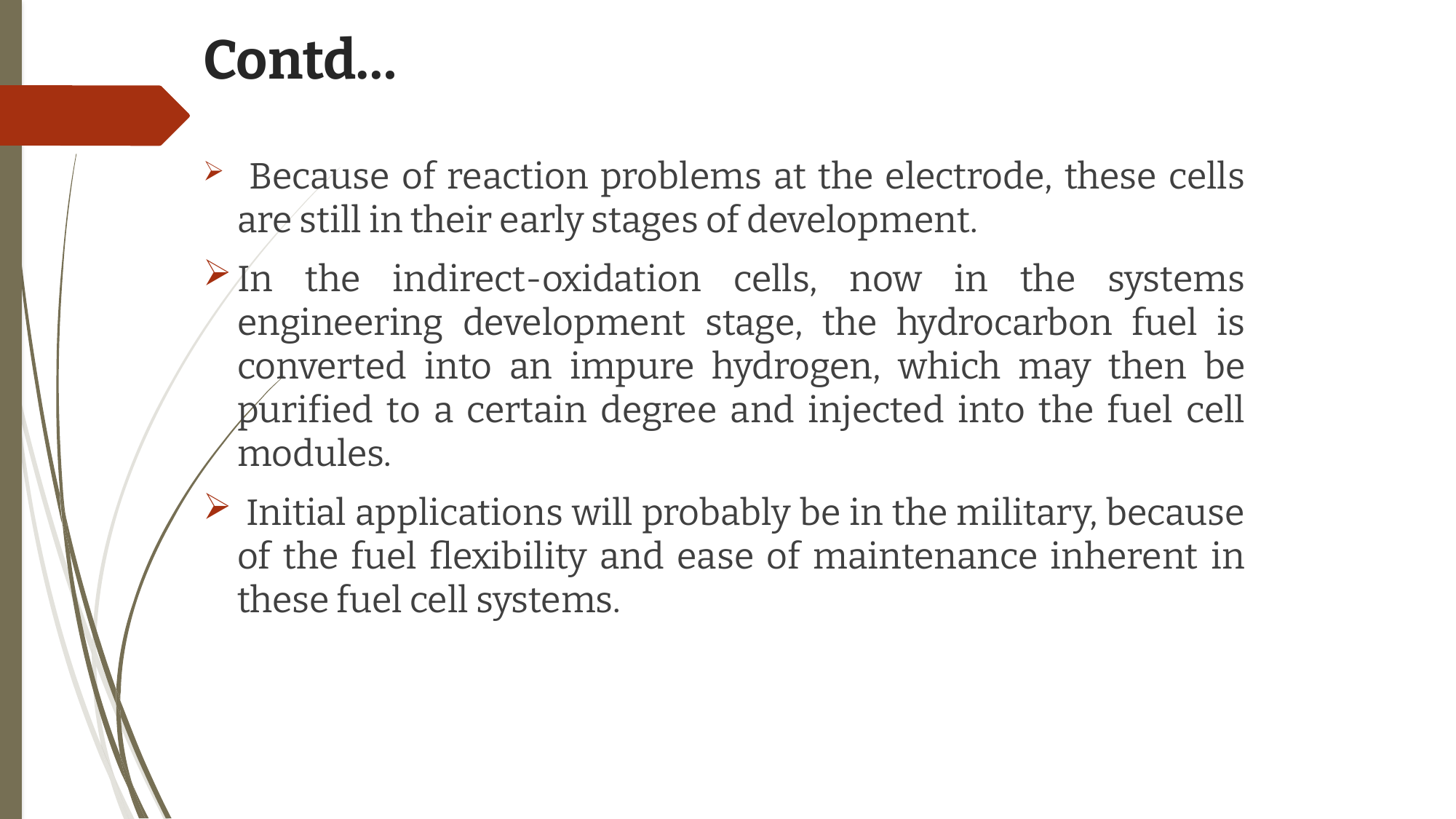

# Contd…
 Because of reaction problems at the electrode, these cells are still in their early stages of development.
In the indirect-oxidation cells, now in the systems engineering development stage, the hydrocarbon fuel is converted into an impure hydrogen, which may then be purified to a certain degree and injected into the fuel cell modules.
 Initial applications will probably be in the military, because of the fuel flexibility and ease of maintenance inherent in these fuel cell systems.